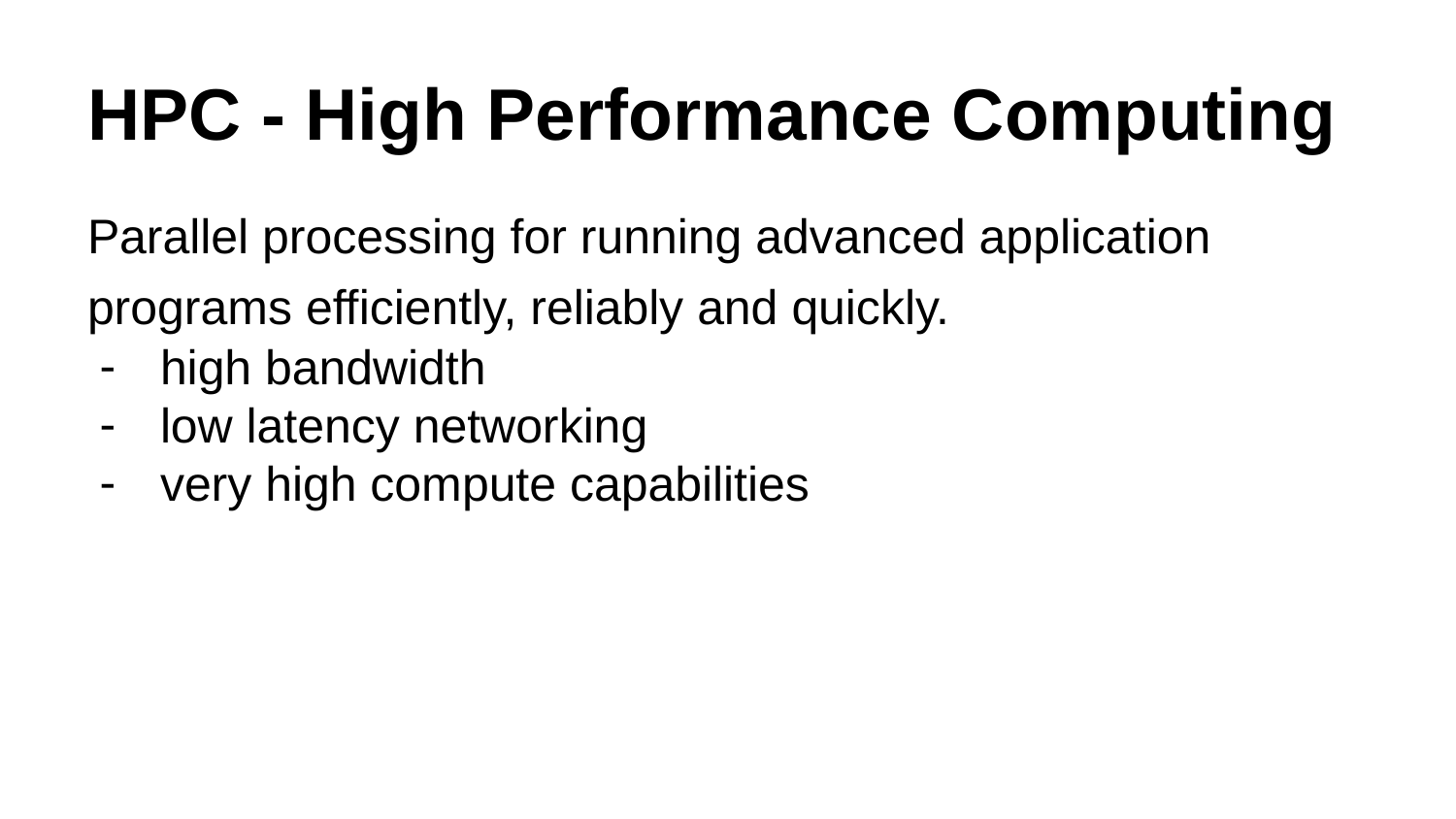

# HPC - High Performance Computing
Parallel processing for running advanced application programs efficiently, reliably and quickly.
high bandwidth
low latency networking
very high compute capabilities